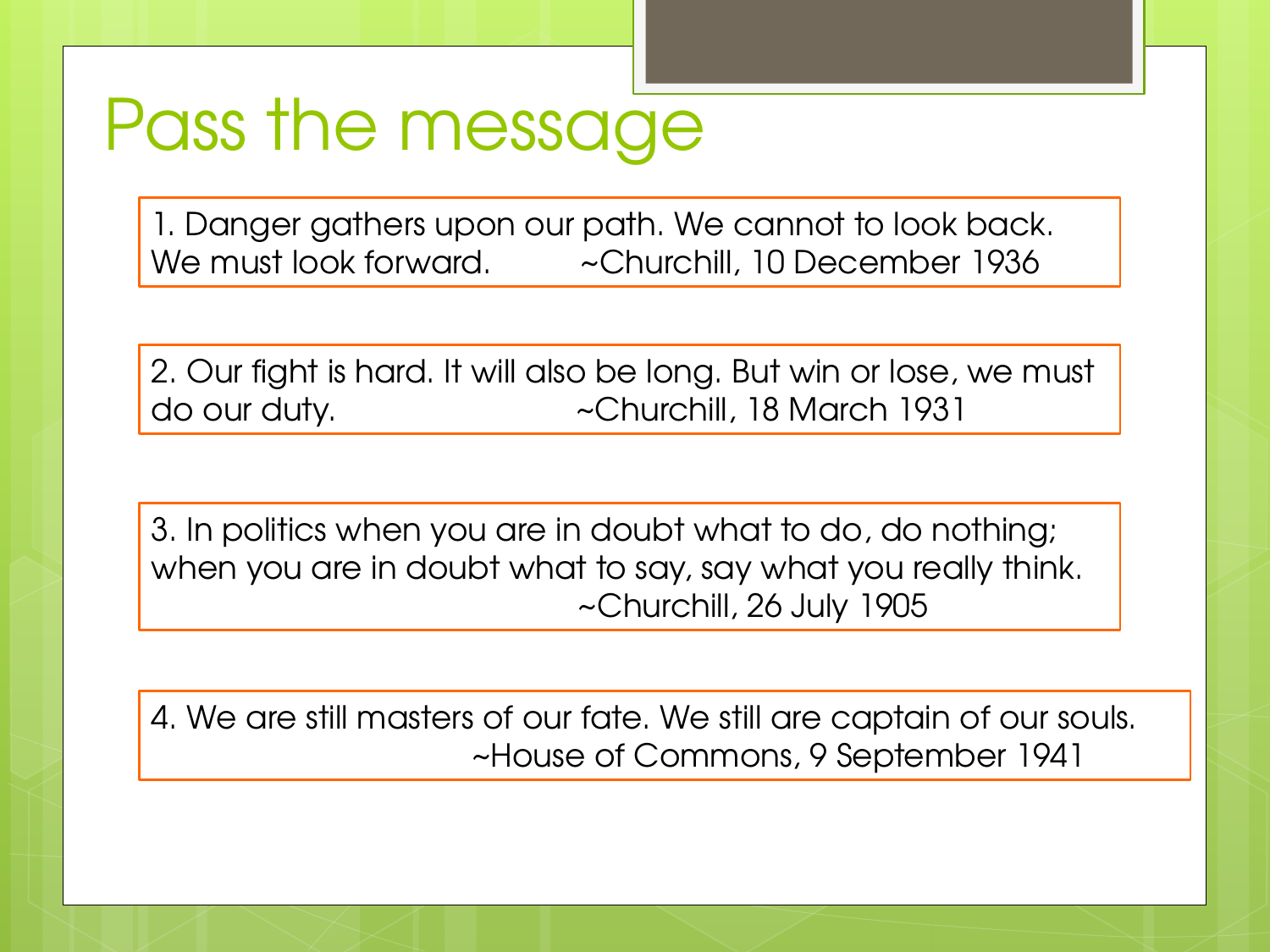

# Pass the message
1. Danger gathers upon our path. We cannot to look back. We must look forward.          ~Churchill, 10 December 1936
2. Our fight is hard. It will also be long. But win or lose, we must do our duty.                           ~Churchill, 18 March 1931
3. In politics when you are in doubt what to do, do nothing; when you are in doubt what to say, say what you really think.
                                                ~Churchill, 26 July 1905
4. We are still masters of our fate. We still are captain of our souls.
                                    ~House of Commons, 9 September 1941